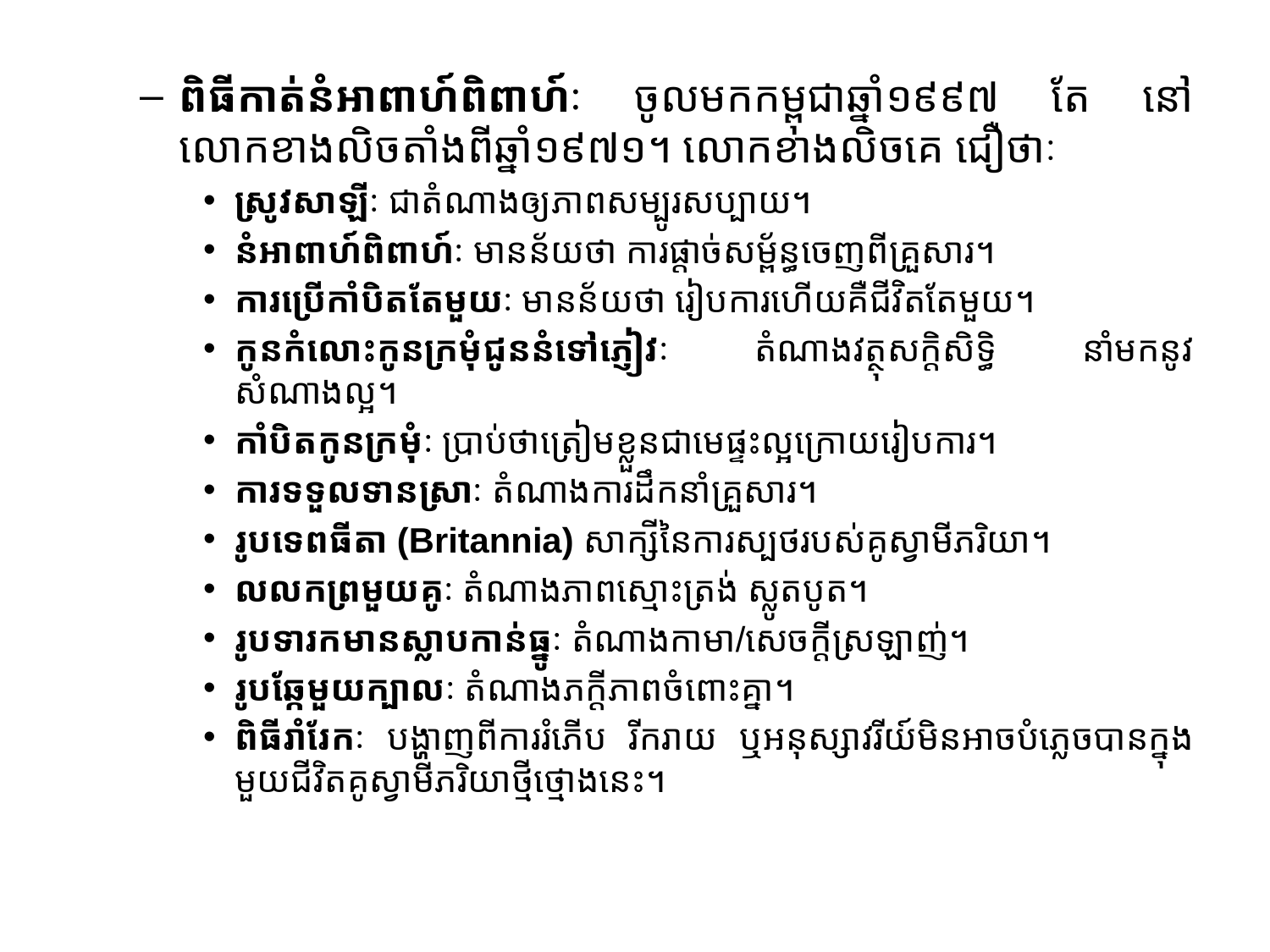

#
ពិធីកាត់នំអាពាហ៍ពិពាហ៍ៈ ចូលមកកម្ពុជាឆ្នាំ១៩៩៧ តែ នៅលោកខាងលិចតាំងពីឆ្នាំ១៩៧១។ លោកខាងលិចគេ ជឿថាៈ
ស្រូវសាឡីៈ ជាតំណាងឲ្យភាពសម្បូរសប្បាយ។
នំអាពាហ៍ពិពាហ៍ៈ មានន័យថា ការផ្តាច់សម្ព័ន្ធចេញពីគ្រួសារ។
ការប្រើកាំបិតតែមួយៈ មានន័យថា រៀបការហើយគឺជីវិតតែមួយ។
កូនកំលោះកូនក្រមុំជូននំទៅភ្ញៀវៈ តំណាងវត្ថុសក្តិសិទ្ធិ នាំមកនូវសំណាងល្អ។
កាំបិតកូនក្រមុំៈ ប្រាប់ថាត្រៀមខ្លួនជាមេផ្ទះល្អក្រោយរៀបការ។
ការទទួលទានស្រាៈ តំណាងការដឹកនាំគ្រួសារ។
រូបទេពធីតា (Britannia) សាក្សីនៃការស្បថរបស់គូស្វាមីភរិយា។
លលកព្រមួយគូៈ តំណាងភាពស្មោះត្រង់ ស្លូតបូត។
រូបទារកមានស្លាបកាន់ធ្នូៈ តំណាងកាមា/សេចក្តីស្រឡាញ់។
រូបឆ្កែមួយក្បាលៈ តំណាងភក្តីភាពចំពោះគ្នា។
ពិធីរាំរែកៈ បង្ហាញពីការរំភើប រីករាយ ឬអនុស្សាវរីយ៍មិនអាចបំភ្លេចបានក្នុងមួយជីវិតគូស្វាមីភរិយាថ្មីថ្មោងនេះ។